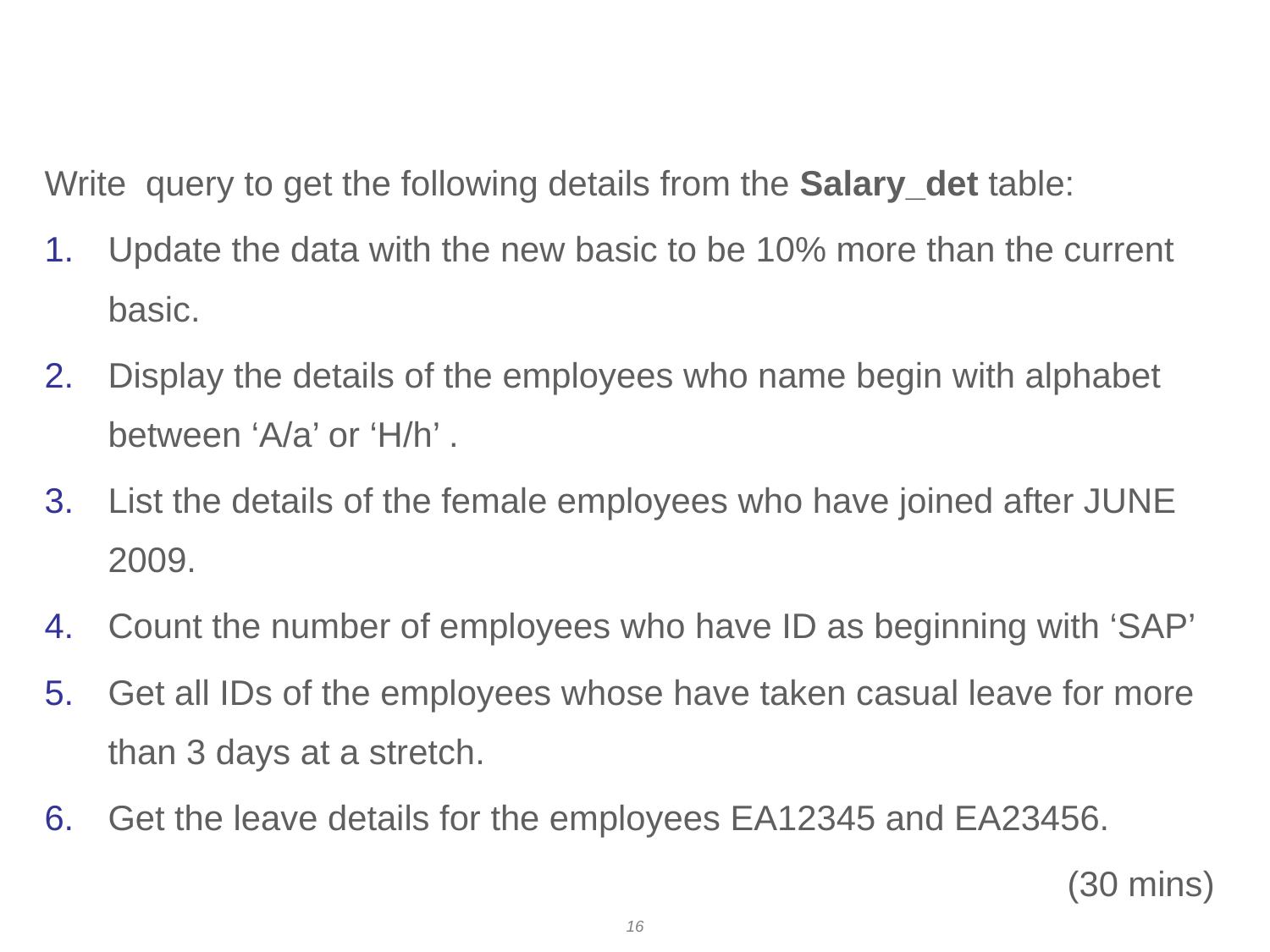

# Exercises
Write  query to get the following details from the Salary_det table:
Update the data with the new basic to be 10% more than the current basic.
Display the details of the employees who name begin with alphabet between ‘A/a’ or ‘H/h’ .
List the details of the female employees who have joined after JUNE 2009.
Count the number of employees who have ID as beginning with ‘SAP’
Get all IDs of the employees whose have taken casual leave for more than 3 days at a stretch.
Get the leave details for the employees EA12345 and EA23456.
(30 mins)

16